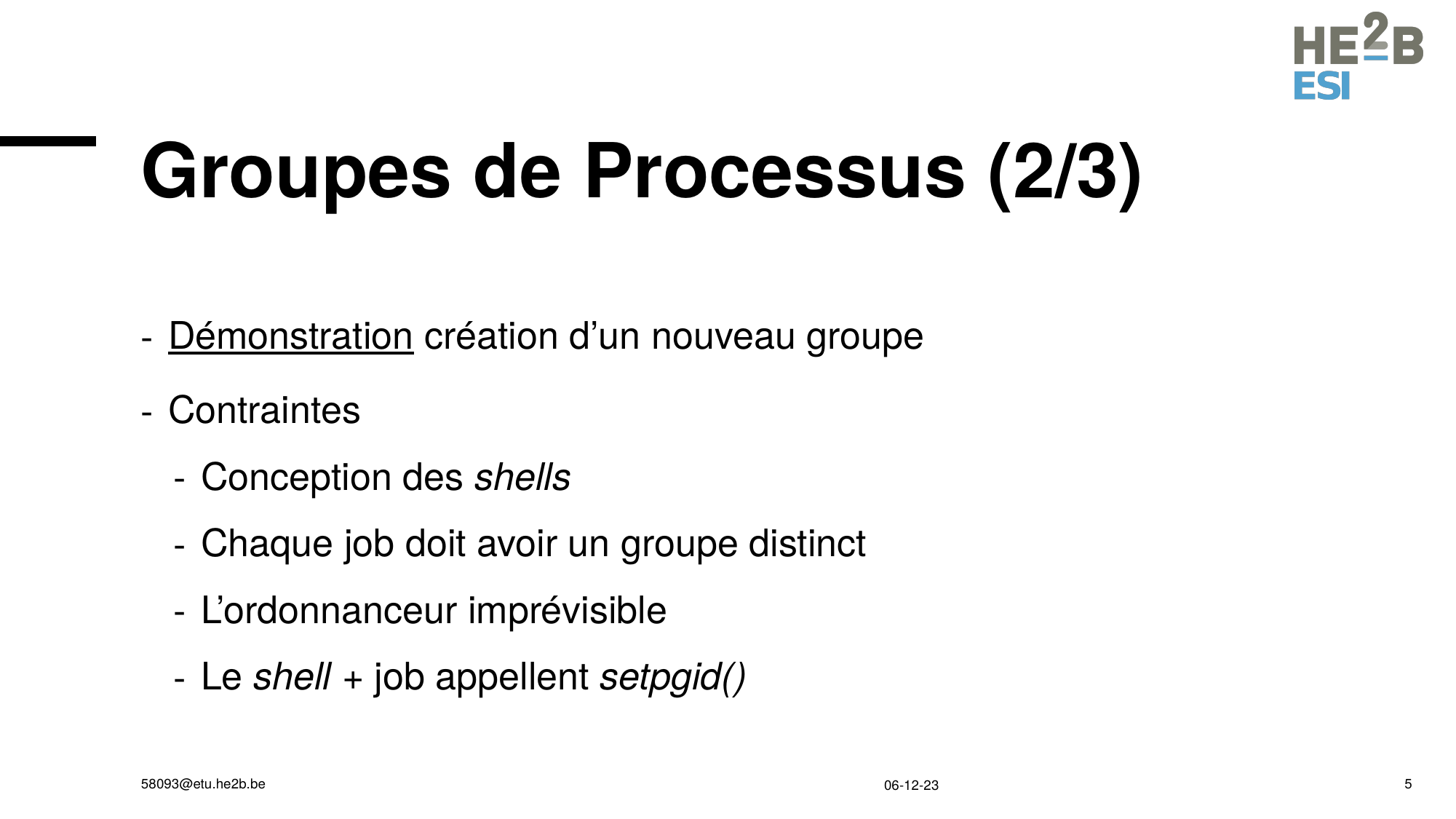

# Groupes de Processus (2/3)
Démonstration création d’un nouveau groupe
Contraintes
Conception des shells
Chaque job doit avoir un groupe distinct
L’ordonnanceur imprévisible
Le shell + job appellent setpgid()
58093@etu.he2b.be
06-12-23
5